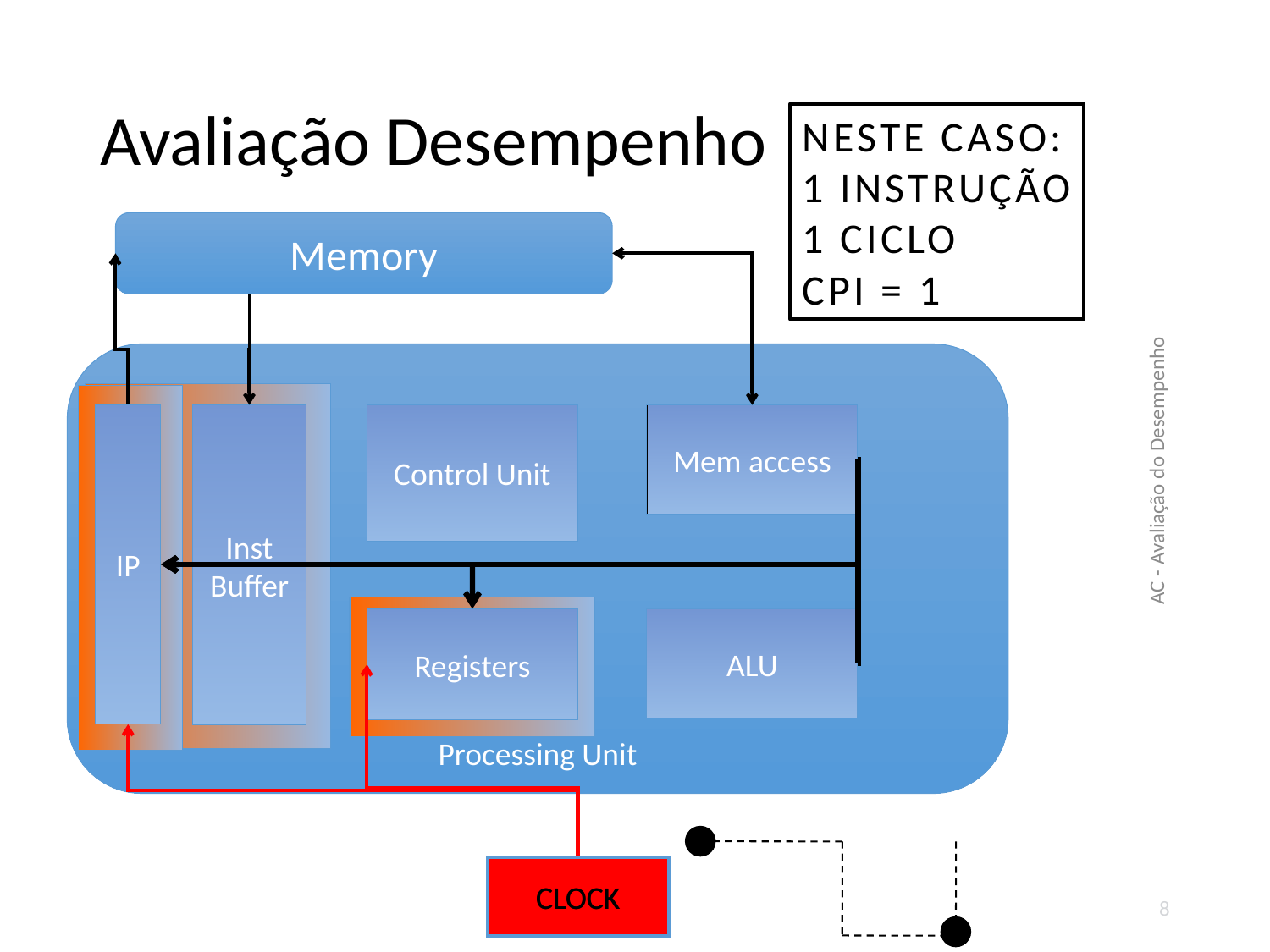

# Avaliação Desempenho
Neste caso:
1 instrução
1 ciclo
CPI = 1
Memory
Processing Unit

IP
Inst
Buffer
Control Unit
Mem access
AC - Avaliação do Desempenho

Registers
ALU

CLOCK
CLOCK
8